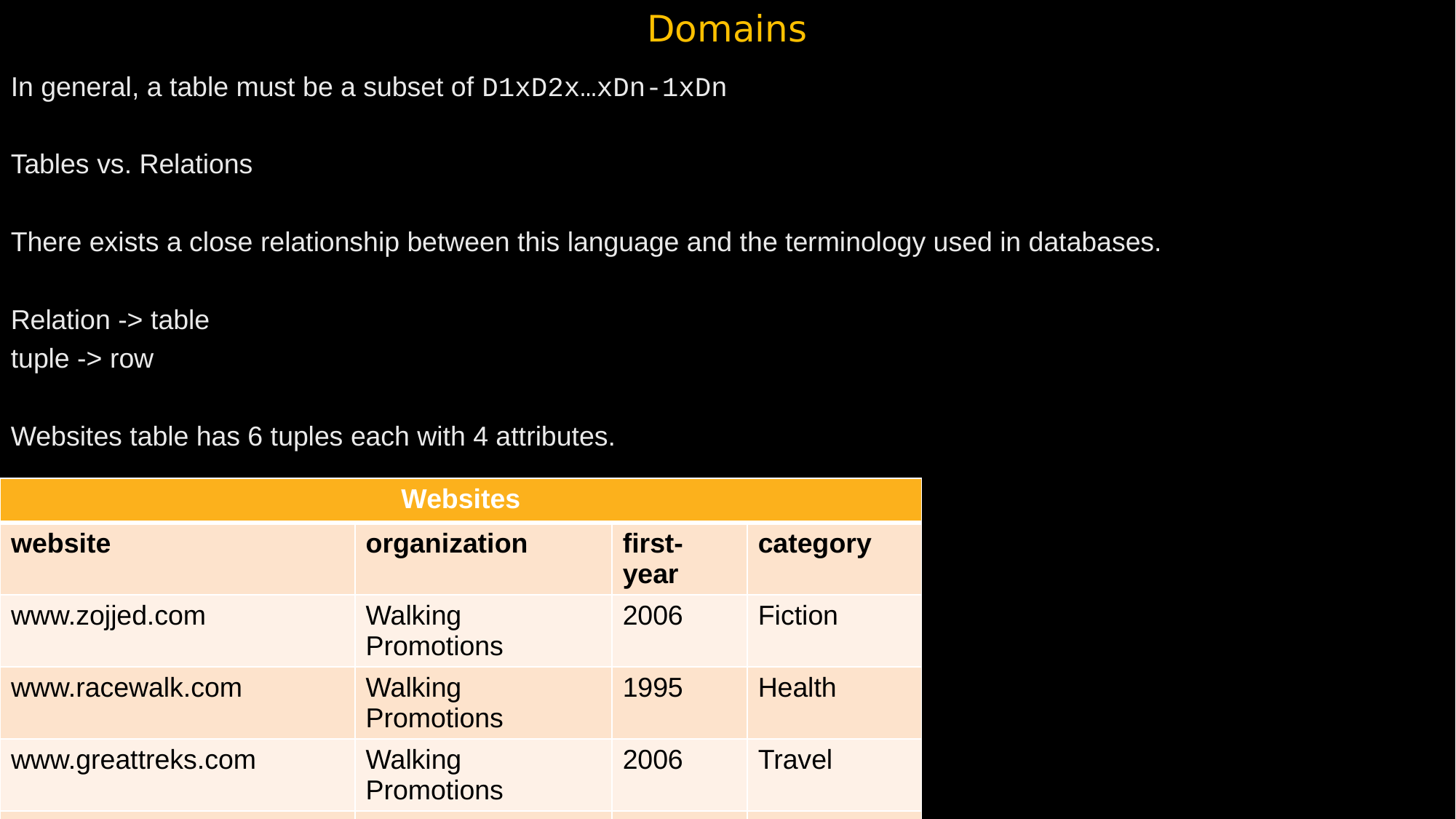

Domains
In general, a table must be a subset of D1xD2x…xDn-1xDn

Tables vs. Relations

There exists a close relationship between this language and the terminology used in databases.

Relation -> table
tuple -> row

Websites table has 6 tuples each with 4 attributes.

| Websites |  |  |  |
| --- | --- | --- | --- |
| website | organization | first-year | category |
| www.zojjed.com | Walking Promotions | 2006 | Fiction |
| www.racewalk.com | Walking Promotions | 1995 | Health |
| www.greattreks.com | Walking Promotions | 2006 | Travel |
| www.twofeetgallery.com | Walking Promotions | 2004 | Photographs |
| www.walkinghealthy.com | Walking Promotions | 2002 | Health |
| www.cs.drexel.edu/~jsalvage | Walking Promotions | 2005 | Education |